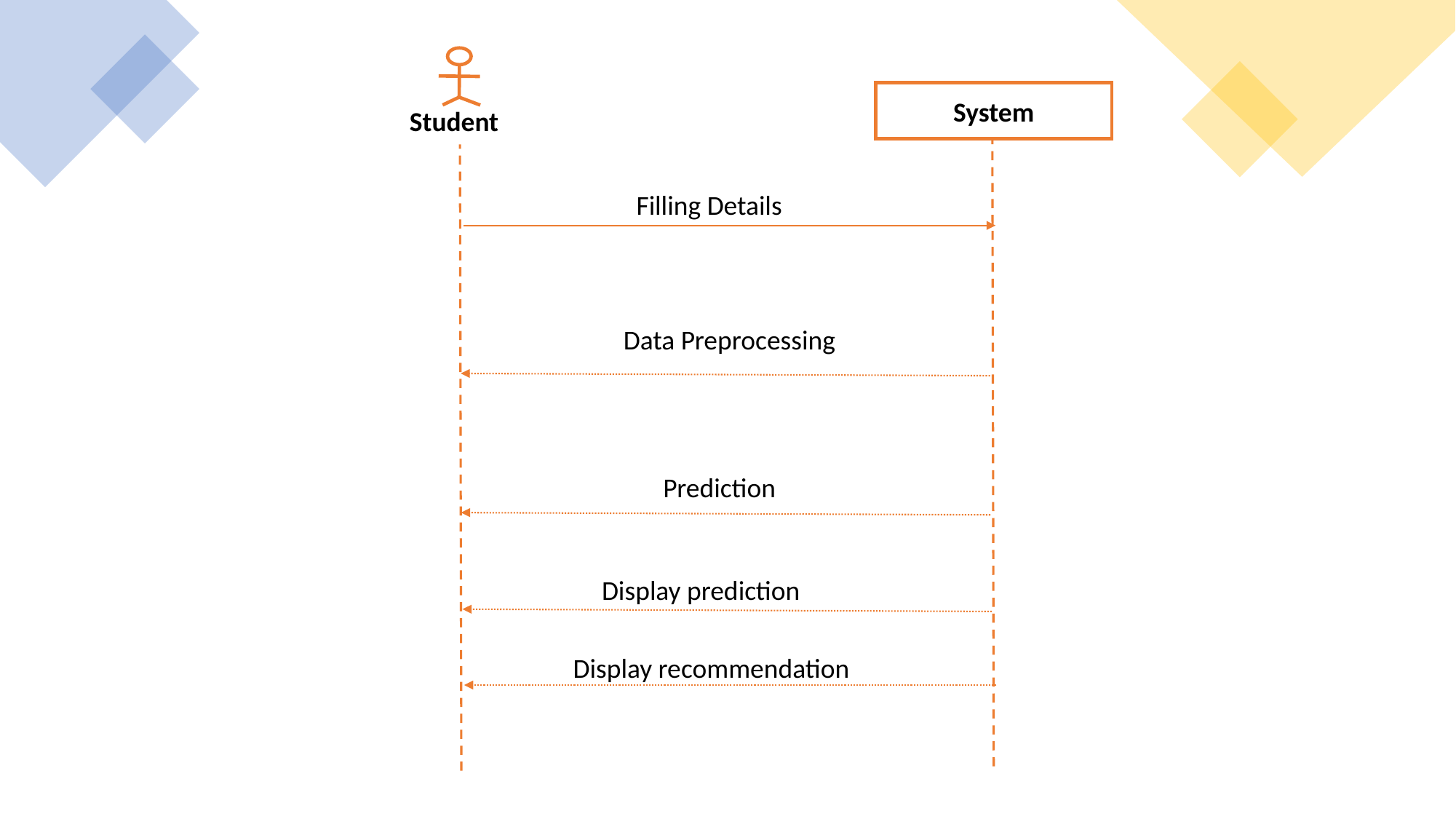

System
Student
       Filling Details
Data Preprocessing
Prediction
Display recommendation
Display prediction

Request Home